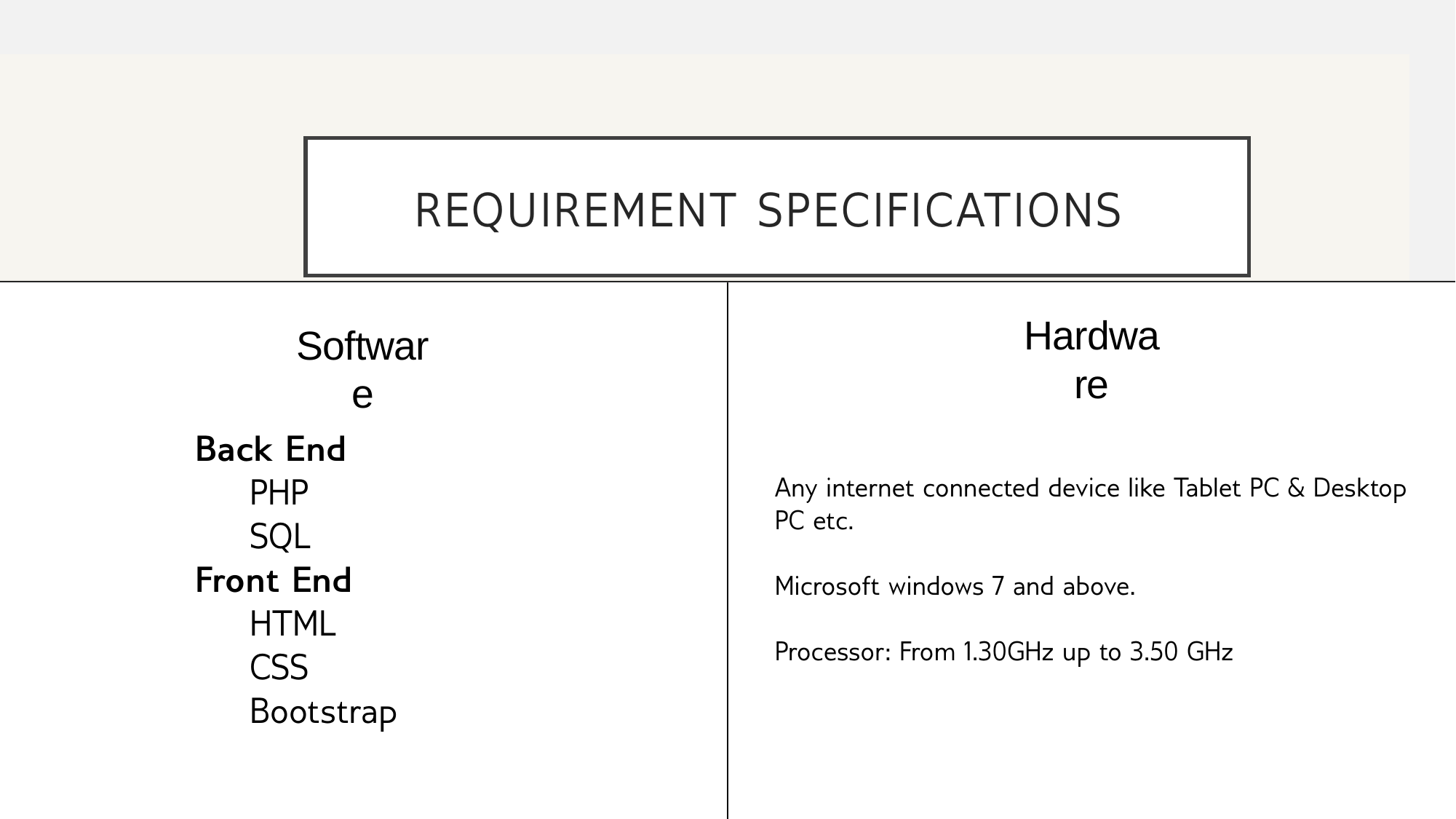

# Requirement Specifications

Hardware
Software
Back End
PHP
SQL
Front End
HTML
CSS
Bootstrap

Any internet connected device like Tablet PC & Desktop PC etc.

Microsoft windows 7 and above.

Processor: From 1.30GHz up to 3.50 GHz